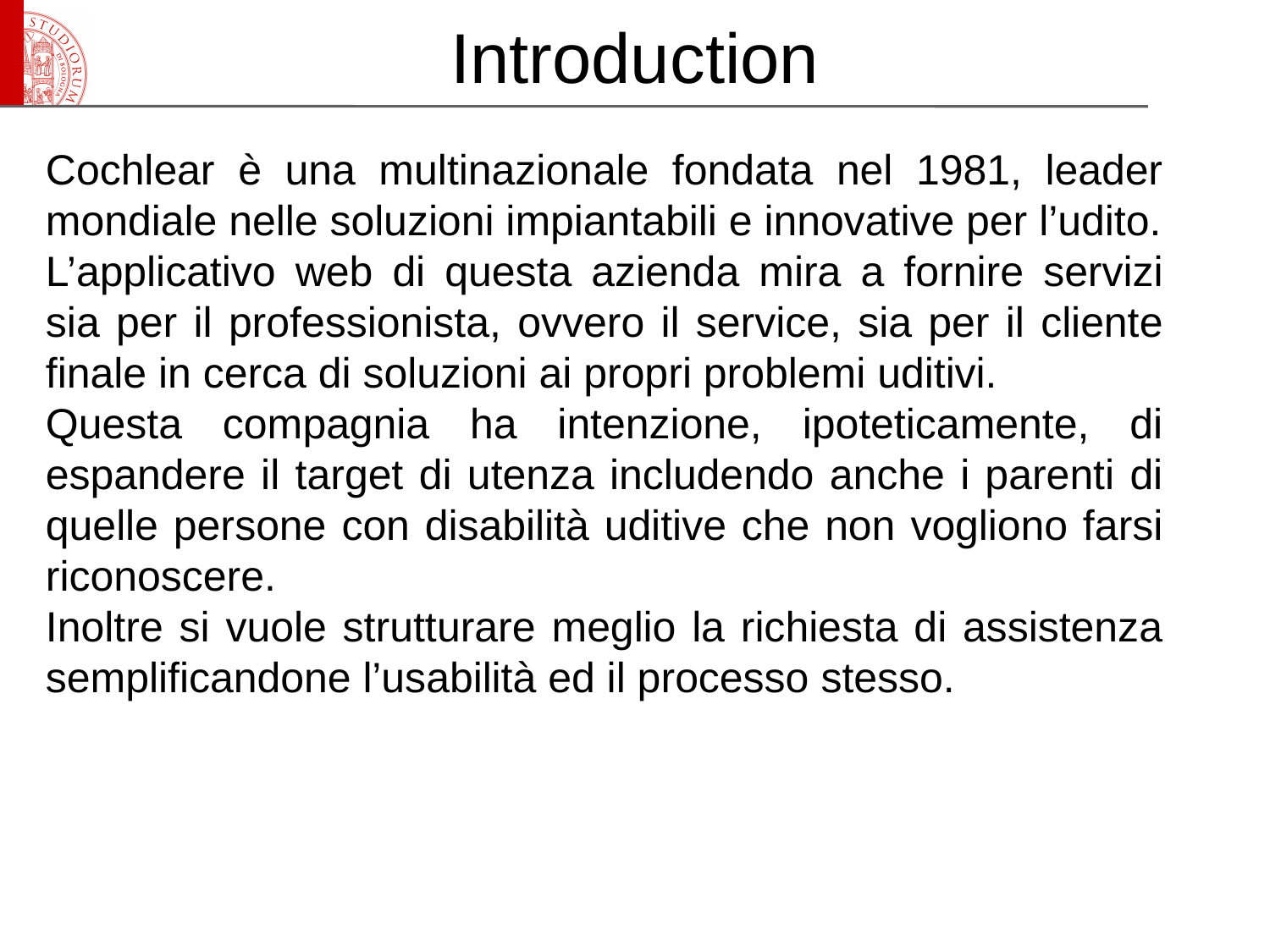

# Introduction
Cochlear è una multinazionale fondata nel 1981, leader mondiale nelle soluzioni impiantabili e innovative per l’udito.
L’applicativo web di questa azienda mira a fornire servizi sia per il professionista, ovvero il service, sia per il cliente finale in cerca di soluzioni ai propri problemi uditivi.
Questa compagnia ha intenzione, ipoteticamente, di espandere il target di utenza includendo anche i parenti di quelle persone con disabilità uditive che non vogliono farsi riconoscere.
Inoltre si vuole strutturare meglio la richiesta di assistenza semplificandone l’usabilità ed il processo stesso.